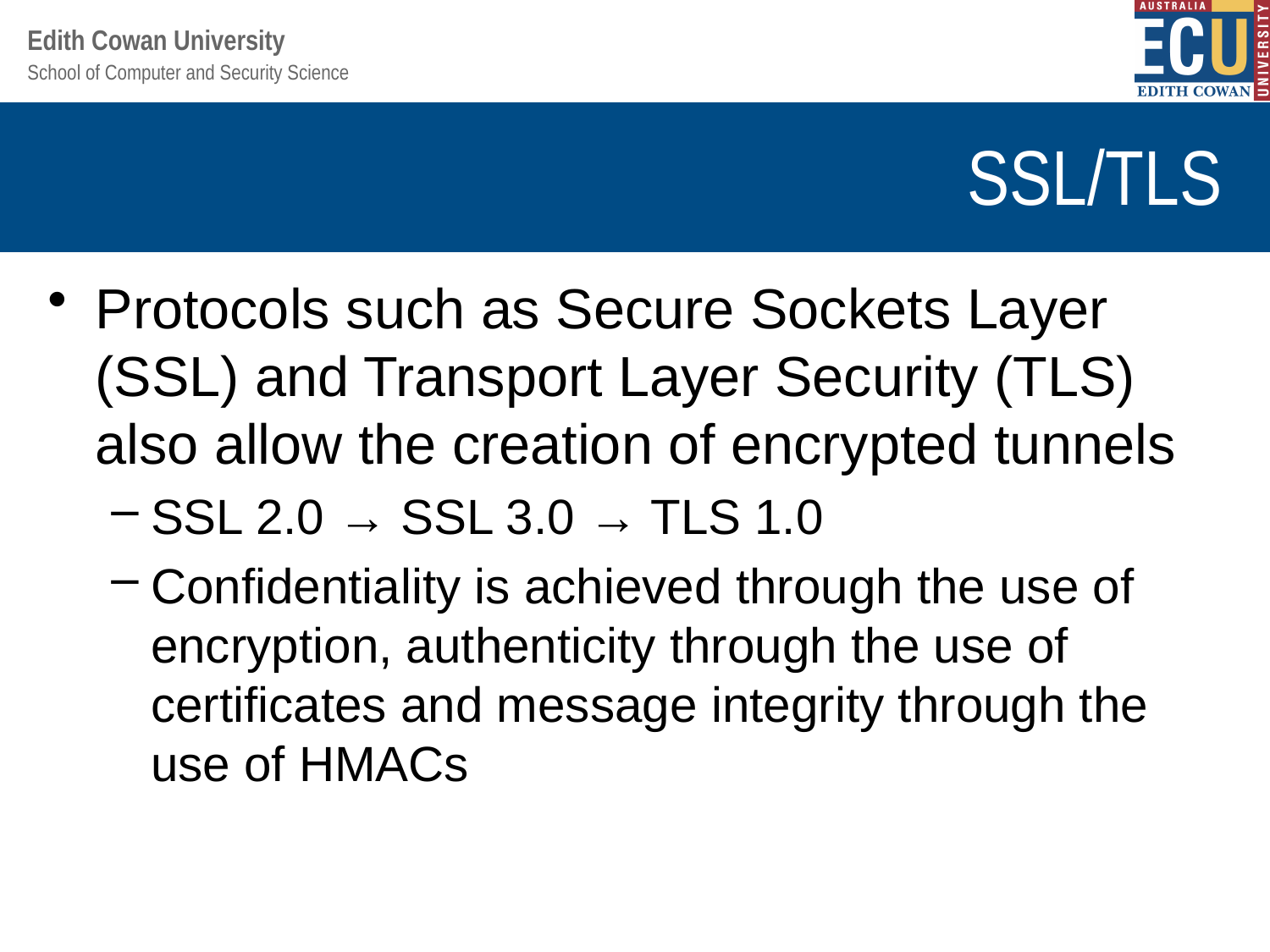

# SSL/TLS
Protocols such as Secure Sockets Layer (SSL) and Transport Layer Security (TLS) also allow the creation of encrypted tunnels
SSL 2.0 → SSL 3.0 → TLS 1.0
Confidentiality is achieved through the use of encryption, authenticity through the use of certificates and message integrity through the use of HMACs